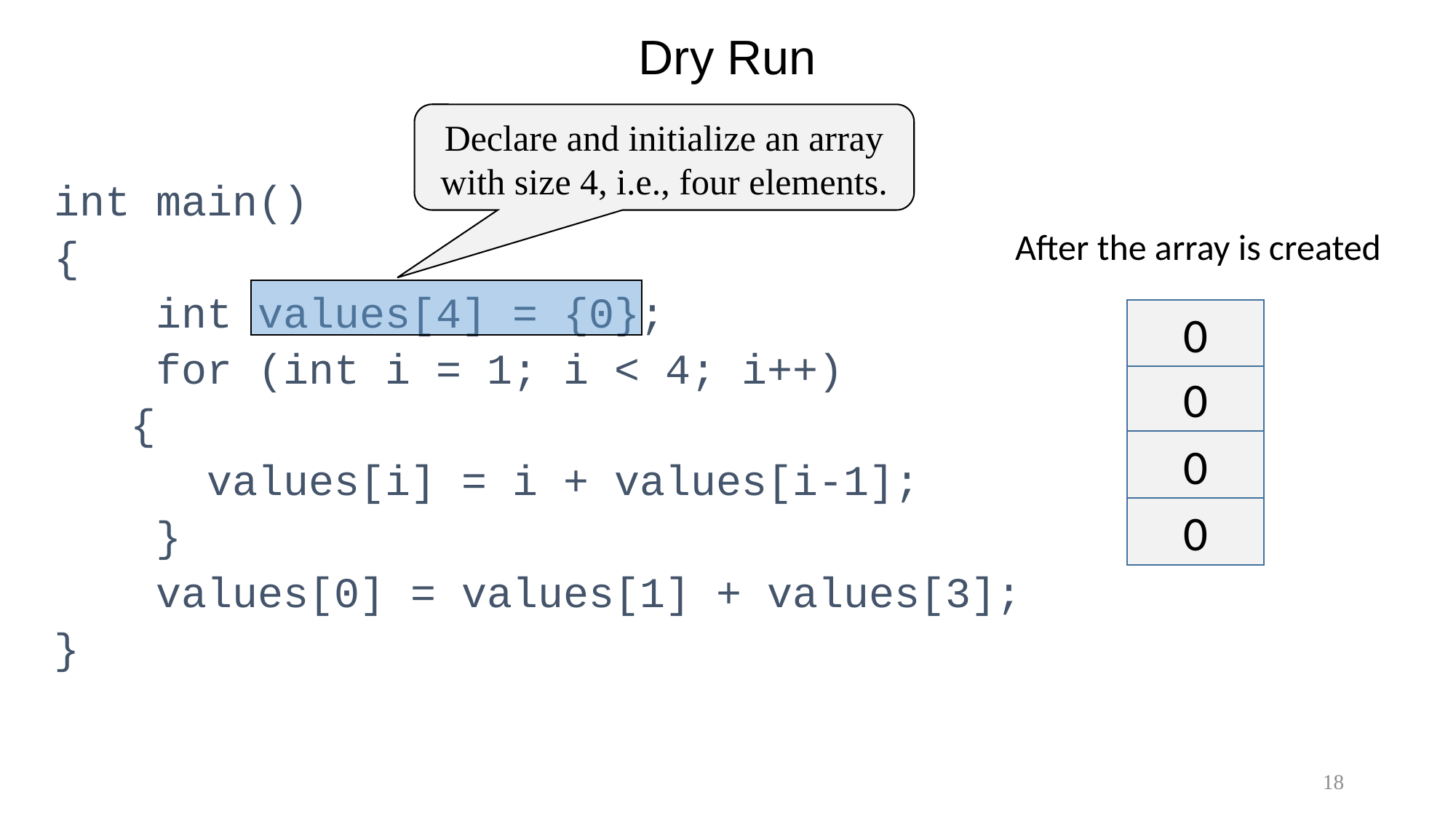

# Dry Run
Declare and initialize an array with size 4, i.e., four elements.
int main()
{
    int values[4] = {0};
    for (int i = 1; i < 4; i++)
   {
      values[i] = i + values[i-1];
    }
    values[0] = values[1] + values[3];
}
After the array is created

0
0
0
0
18